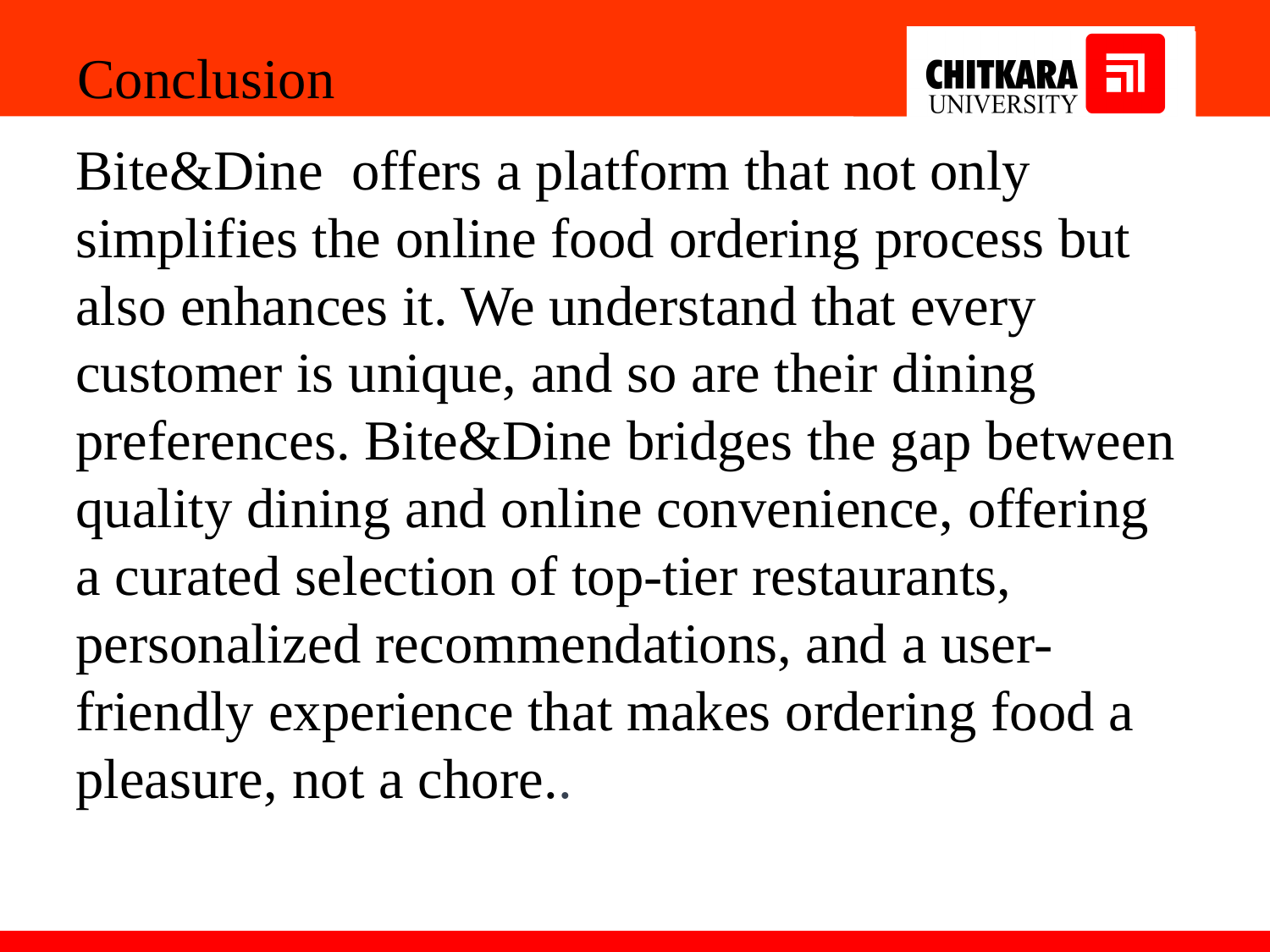

Conclusion

Bite&Dine  offers a platform that not only simplifies the online food ordering process but also enhances it. We understand that every customer is unique, and so are their dining preferences. Bite&Dine bridges the gap between quality dining and online convenience, offering a curated selection of top-tier restaurants, personalized recommendations, and a user-friendly experience that makes ordering food a pleasure, not a chore..